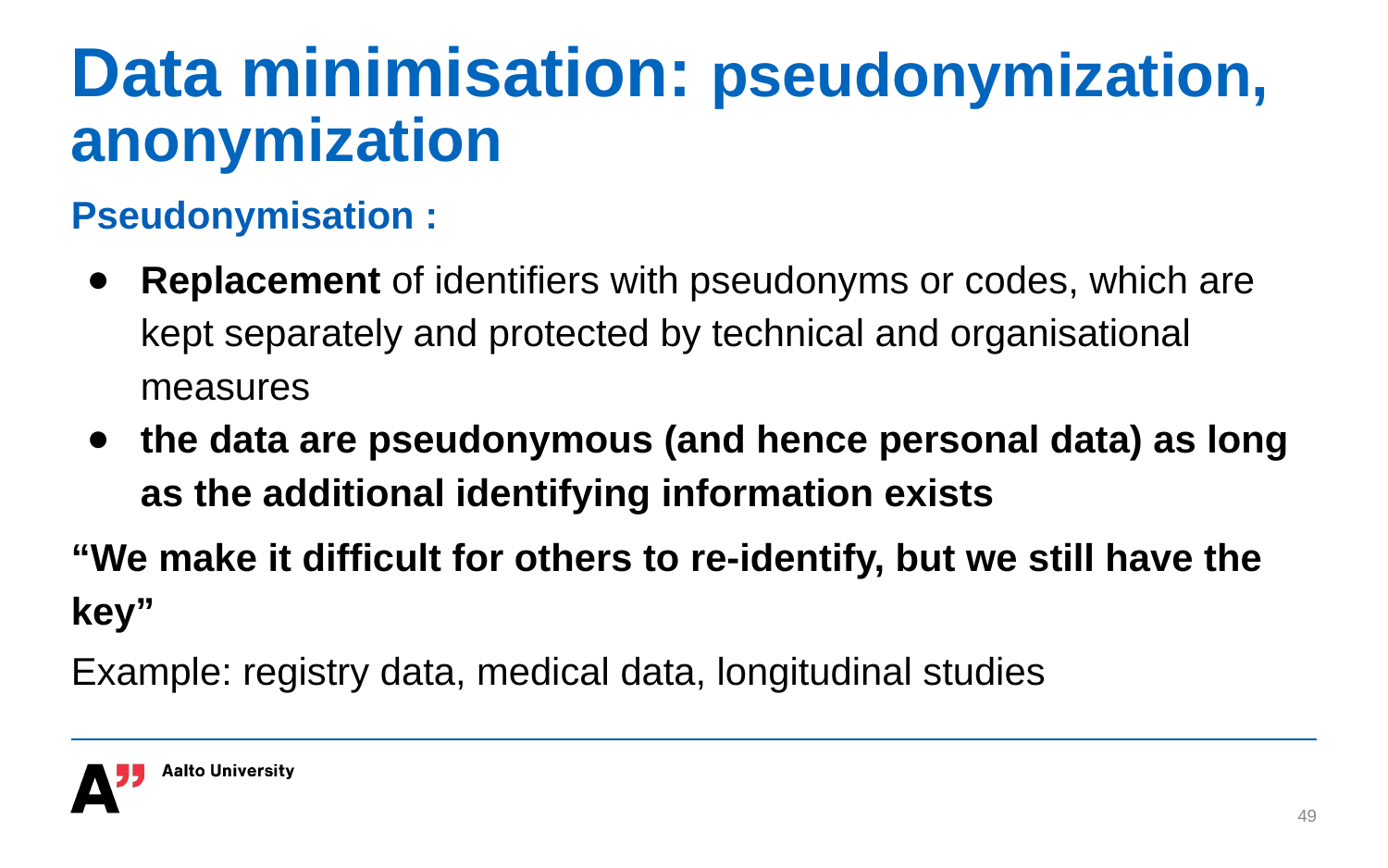

# Data minimisation: pseudonymization, anonymization
Pseudonymisation :
Replacement of identifiers with pseudonyms or codes, which are kept separately and protected by technical and organisational measures
the data are pseudonymous (and hence personal data) as long as the additional identifying information exists
“We make it difficult for others to re-identify, but we still have the key”
Example: registry data, medical data, longitudinal studies
49